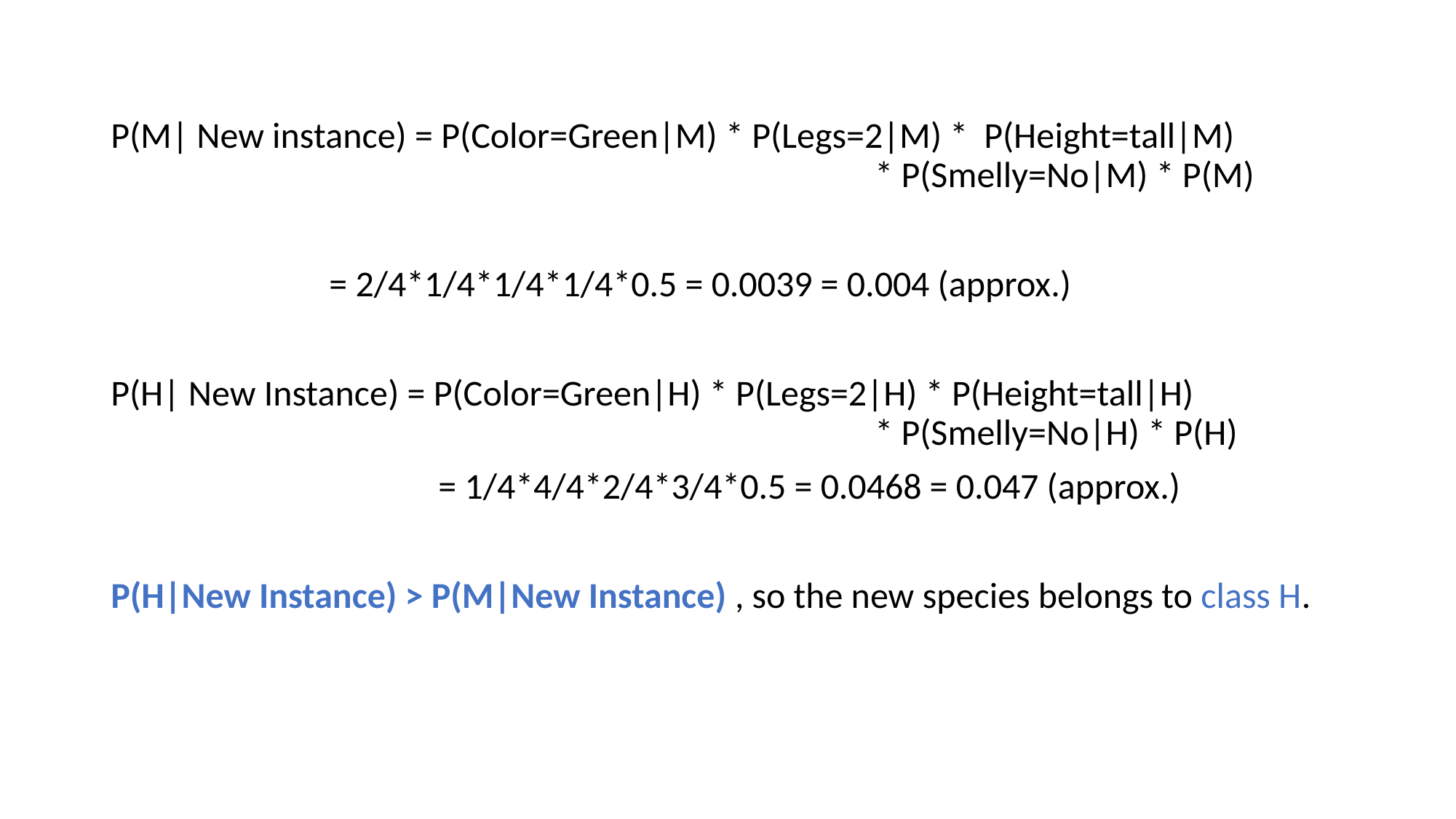

P(M| New instance) = P(Color=Green|M) * P(Legs=2|M) * 	P(Height=tall|M) 								* P(Smelly=No|M) * P(M)

		= 2/4*1/4*1/4*1/4*0.5 = 0.0039 = 0.004 (approx.)

P(H| New Instance) = P(Color=Green|H) * P(Legs=2|H) * P(Height=tall|H) 								* P(Smelly=No|H) * P(H)
			= 1/4*4/4*2/4*3/4*0.5 = 0.0468 = 0.047 (approx.)

P(H|New Instance) > P(M|New Instance) , so the new species belongs to class H.